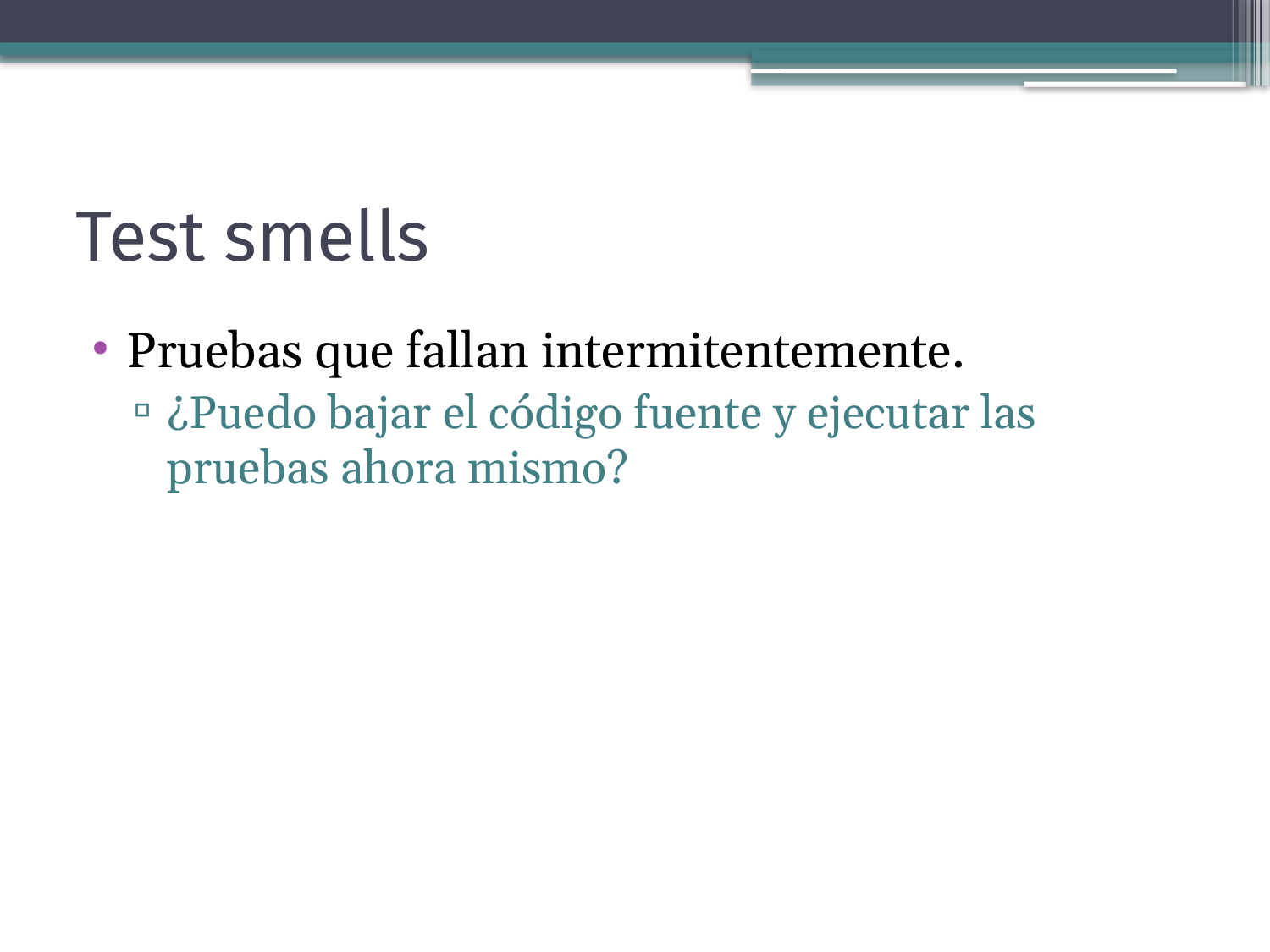

# Test smells
Pruebas que fallan intermitentemente.
¿Puedo bajar el código fuente y ejecutar las pruebas ahora mismo?